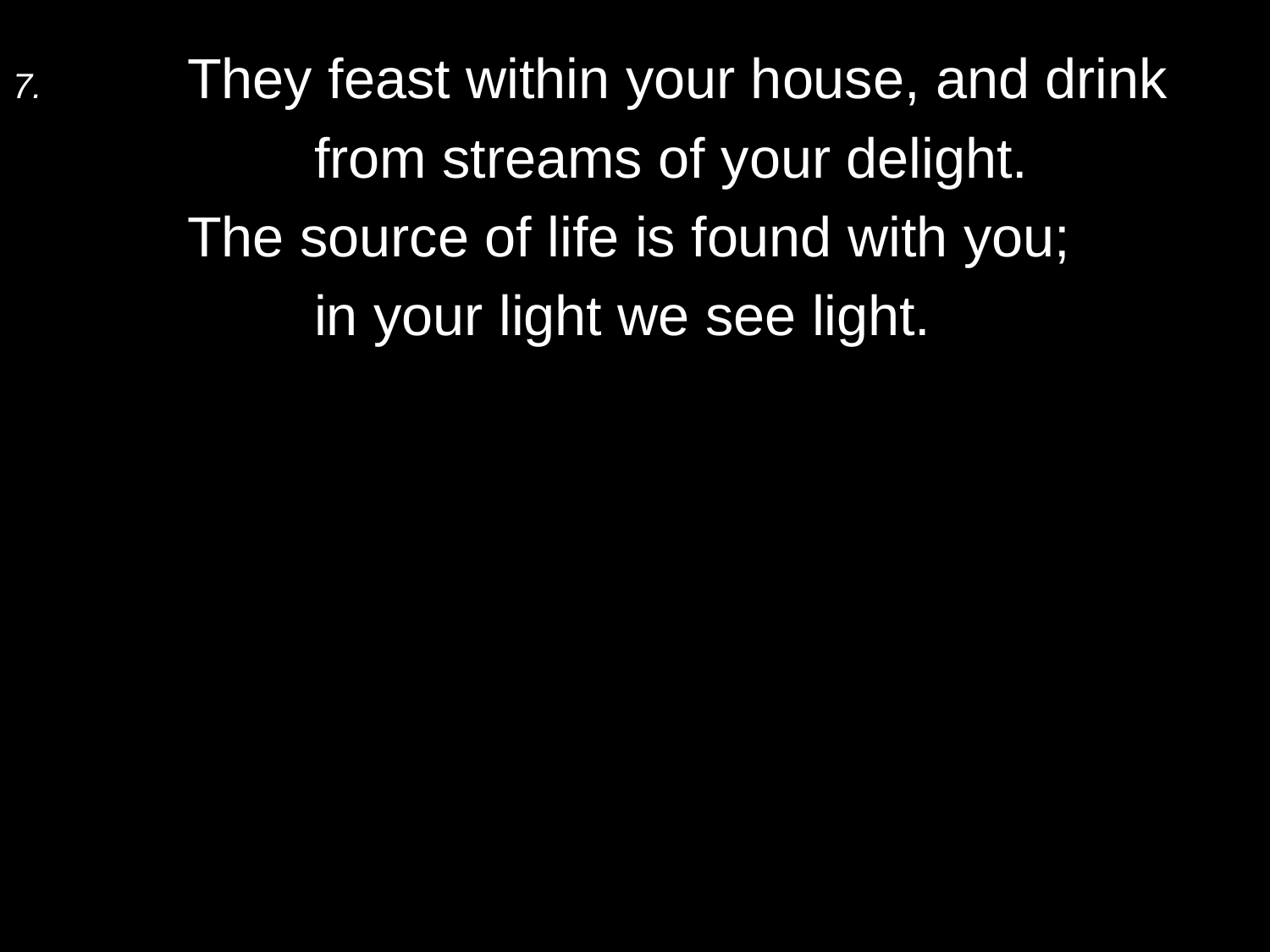

7.	They feast within your house, and drink
		from streams of your delight.
	The source of life is found with you;
		in your light we see light.